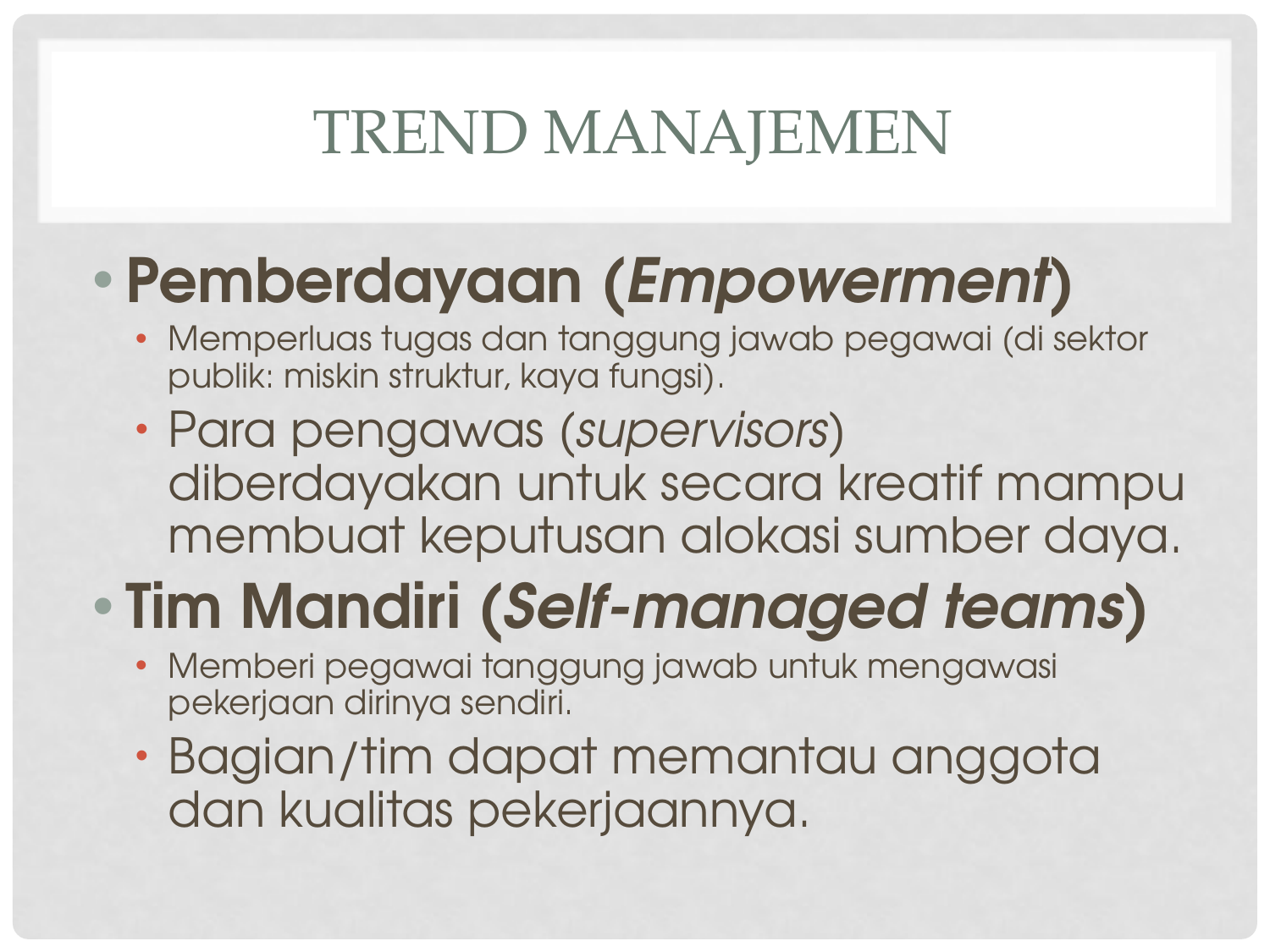

# Trend Manajemen
Pemberdayaan (Empowerment)
Memperluas tugas dan tanggung jawab pegawai (di sektor publik: miskin struktur, kaya fungsi).
Para pengawas (supervisors) diberdayakan untuk secara kreatif mampu membuat keputusan alokasi sumber daya.
Tim Mandiri (Self-managed teams)
Memberi pegawai tanggung jawab untuk mengawasi pekerjaan dirinya sendiri.
Bagian/tim dapat memantau anggota dan kualitas pekerjaannya.